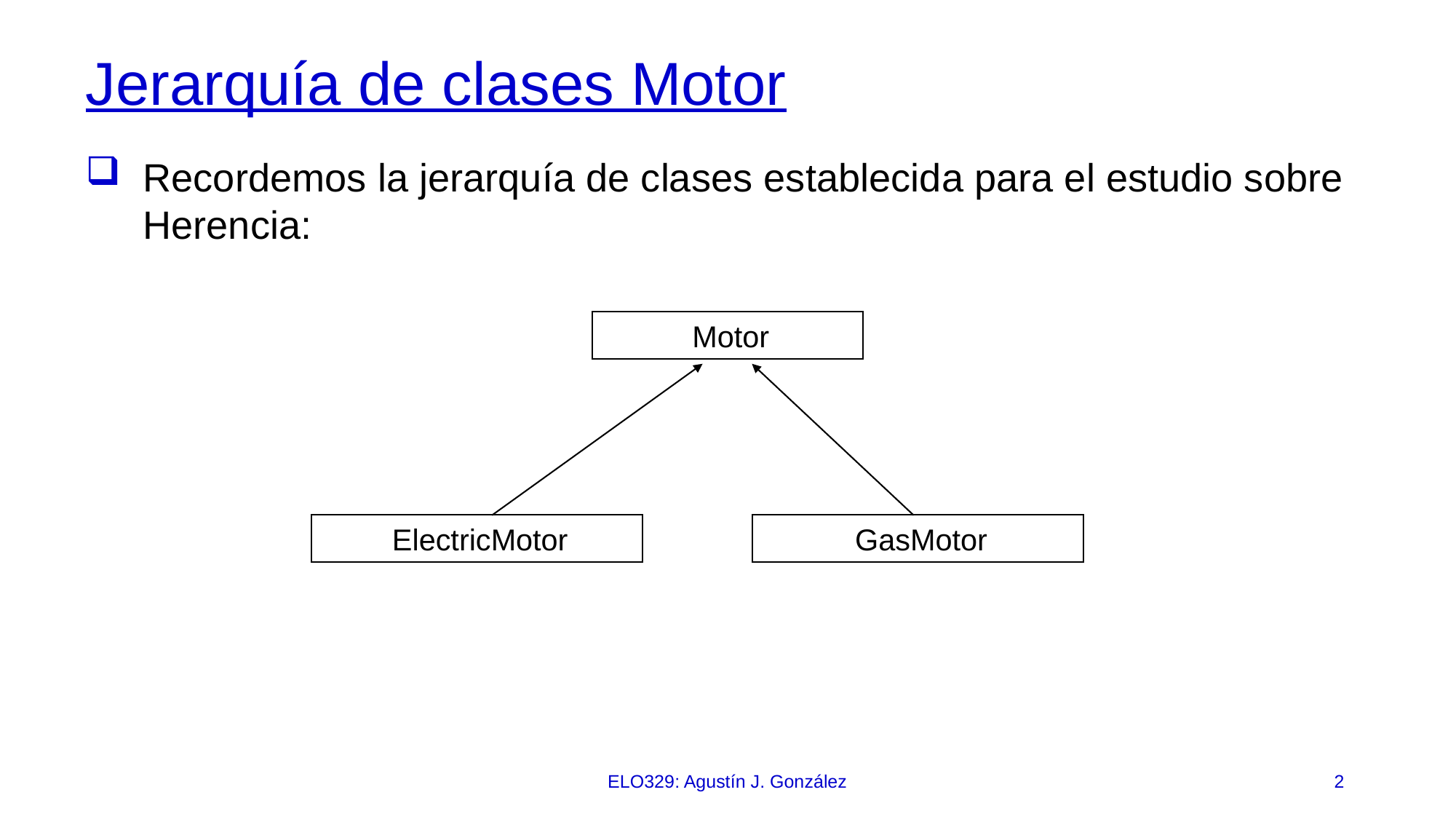

# Jerarquía de clases Motor
Recordemos la jerarquía de clases establecida para el estudio sobre Herencia:
Motor

ElectricMotor
GasMotor
ELO329: Agustín J. González
2